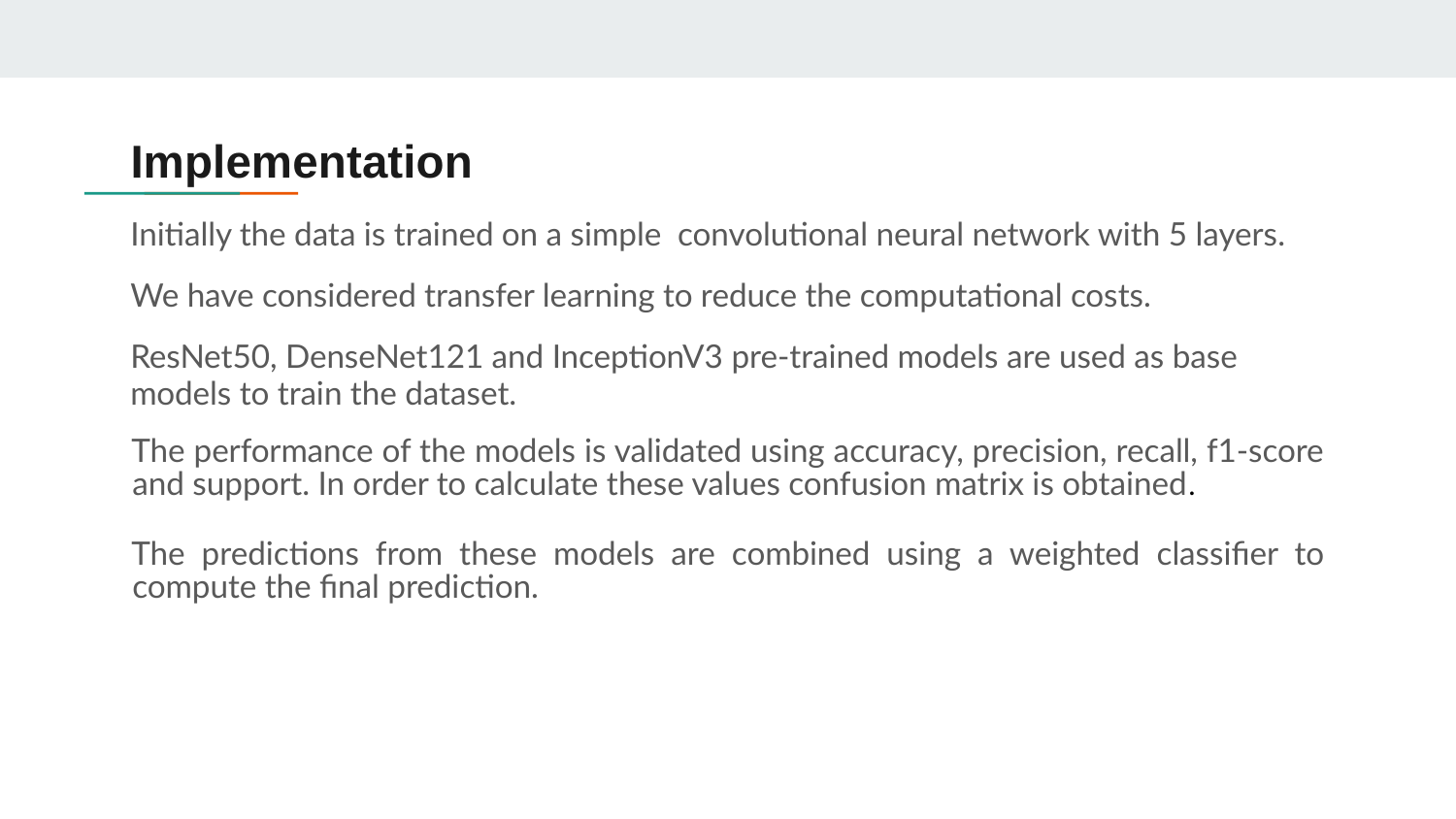

# Implementation
Initially the data is trained on a simple  convolutional neural network with 5 layers.
We have considered transfer learning to reduce the computational costs.
ResNet50, DenseNet121 and InceptionV3 pre-trained models are used as base models to train the dataset.
The performance of the models is validated using accuracy, precision, recall, f1-score and support. In order to calculate these values confusion matrix is obtained.

The predictions from these models are combined using a weighted classifier to compute the final prediction.